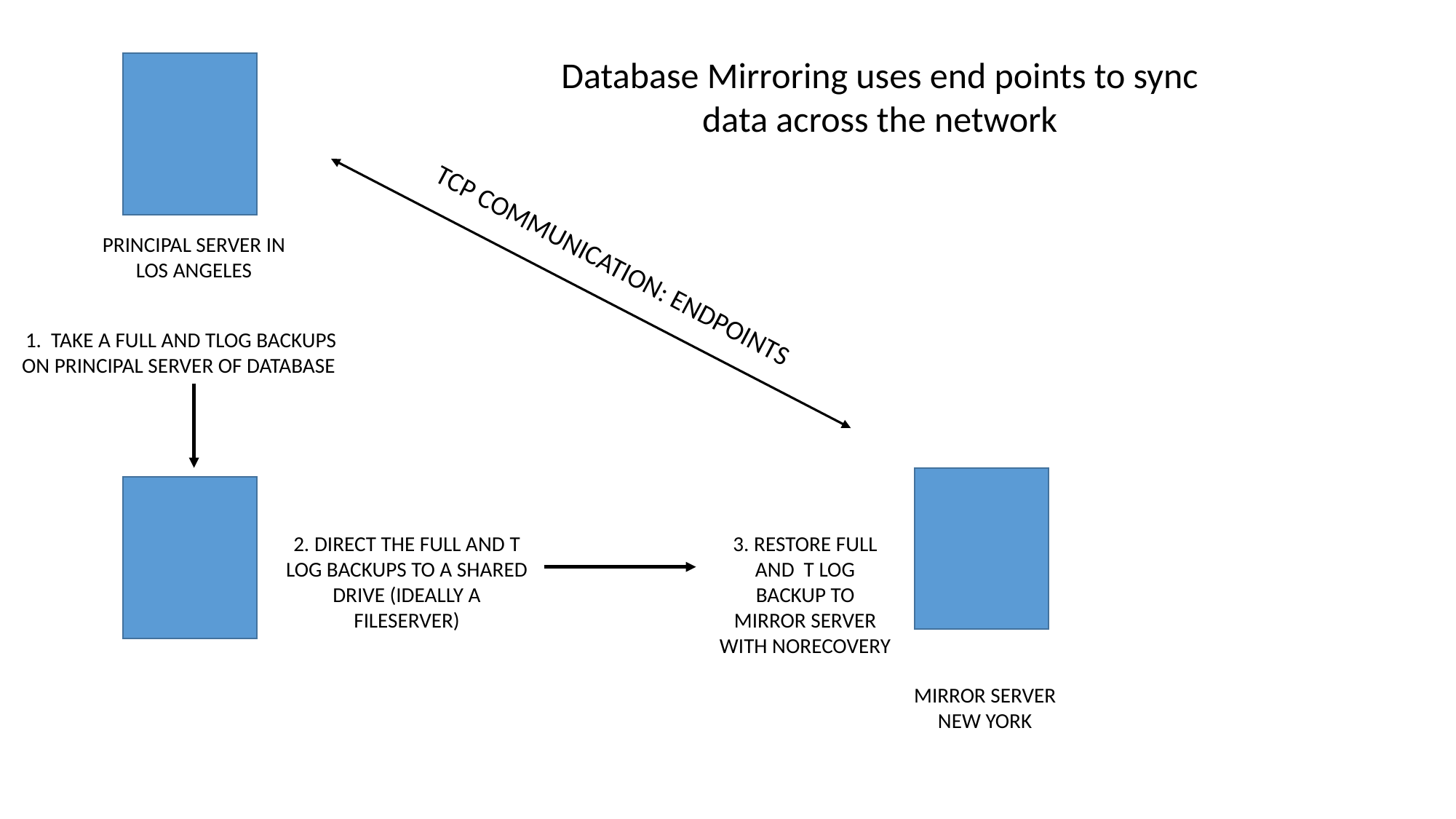

Database Mirroring uses end points to sync data across the network

PRINCIPAL SERVER IN LOS ANGELES
TCP COMMUNICATION: ENDPOINTS
1.  TAKE A FULL AND TLOG BACKUPS ON PRINCIPAL SERVER OF DATABASE

2. DIRECT THE FULL AND T LOG BACKUPS TO A SHARED DRIVE (IDEALLY A FILESERVER)
3. RESTORE FULL AND  T LOG BACKUP TO MIRROR SERVER
WITH NORECOVERY
MIRROR SERVER
NEW YORK